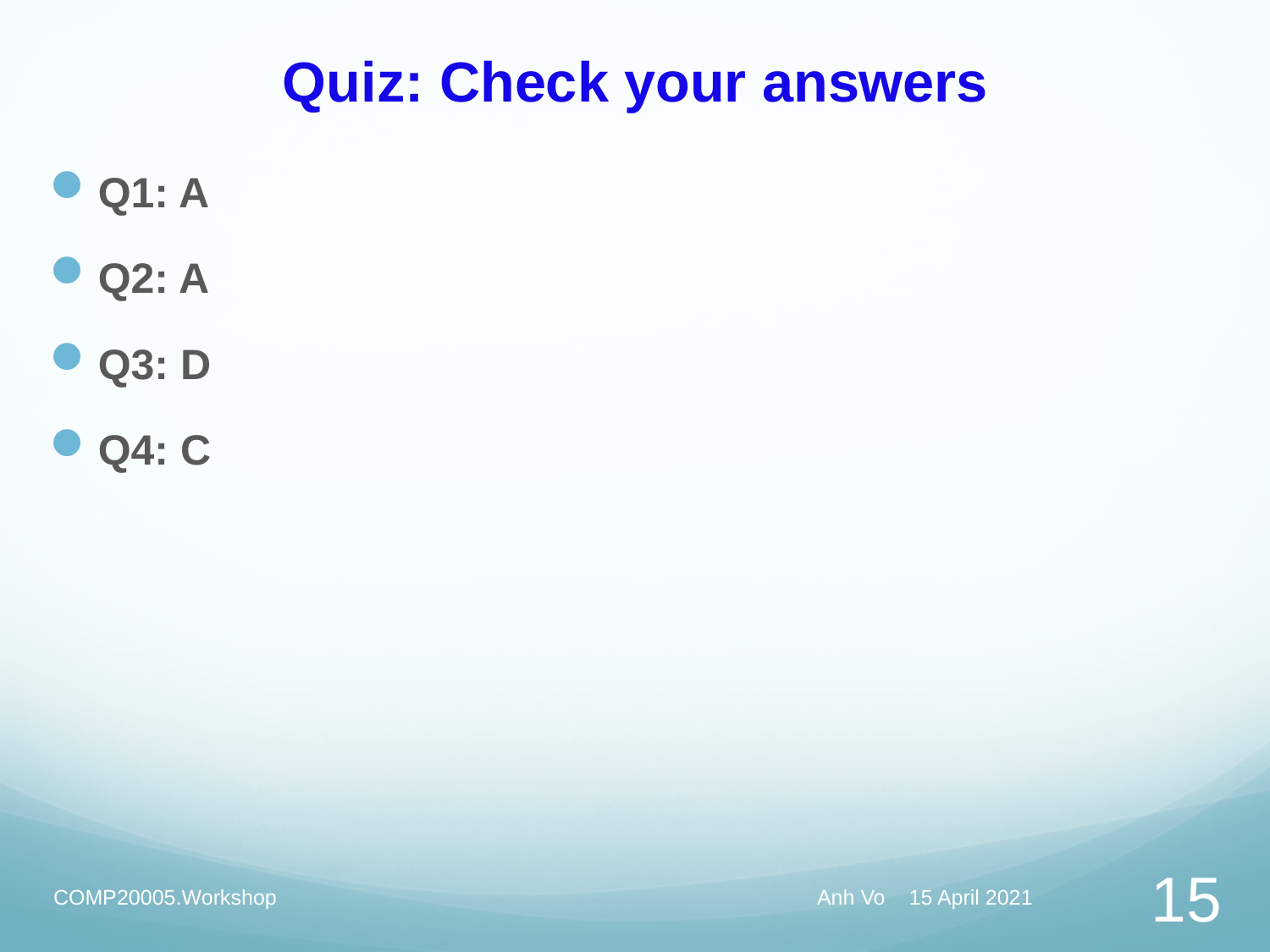

# Quiz: Check your answers
Q1: A
Q2: A
Q3: D
Q4: C
COMP20005.Workshop
Anh Vo    15 April 2021
15